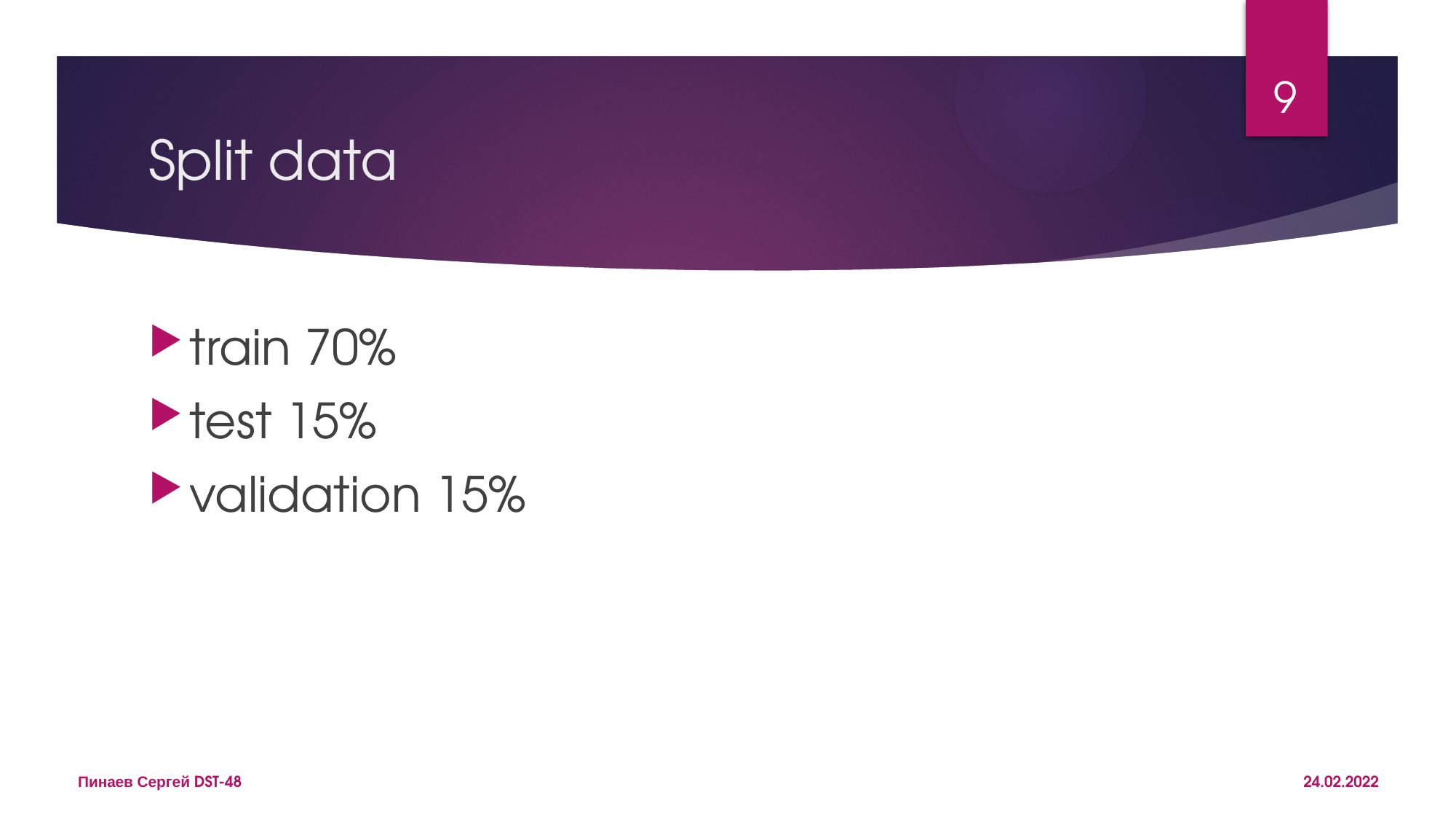

9
# Split data
train 70%
test 15%
validation 15%
Пинаев Сергей DST-48
24.02.2022